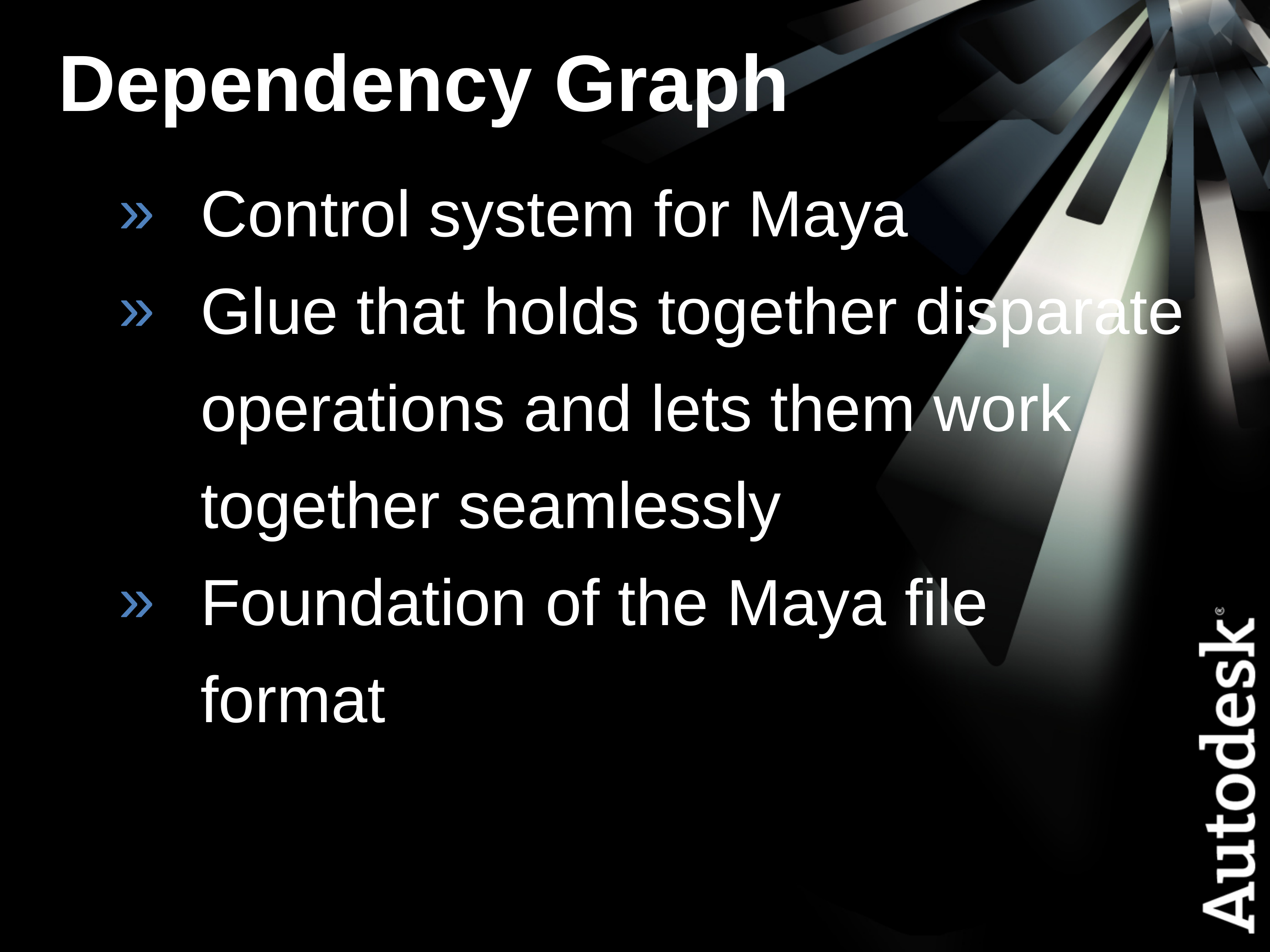

Dependency Graph
Control system for Maya
Glue that holds together disparate operations and lets them work together seamlessly
Foundation of the Maya file format